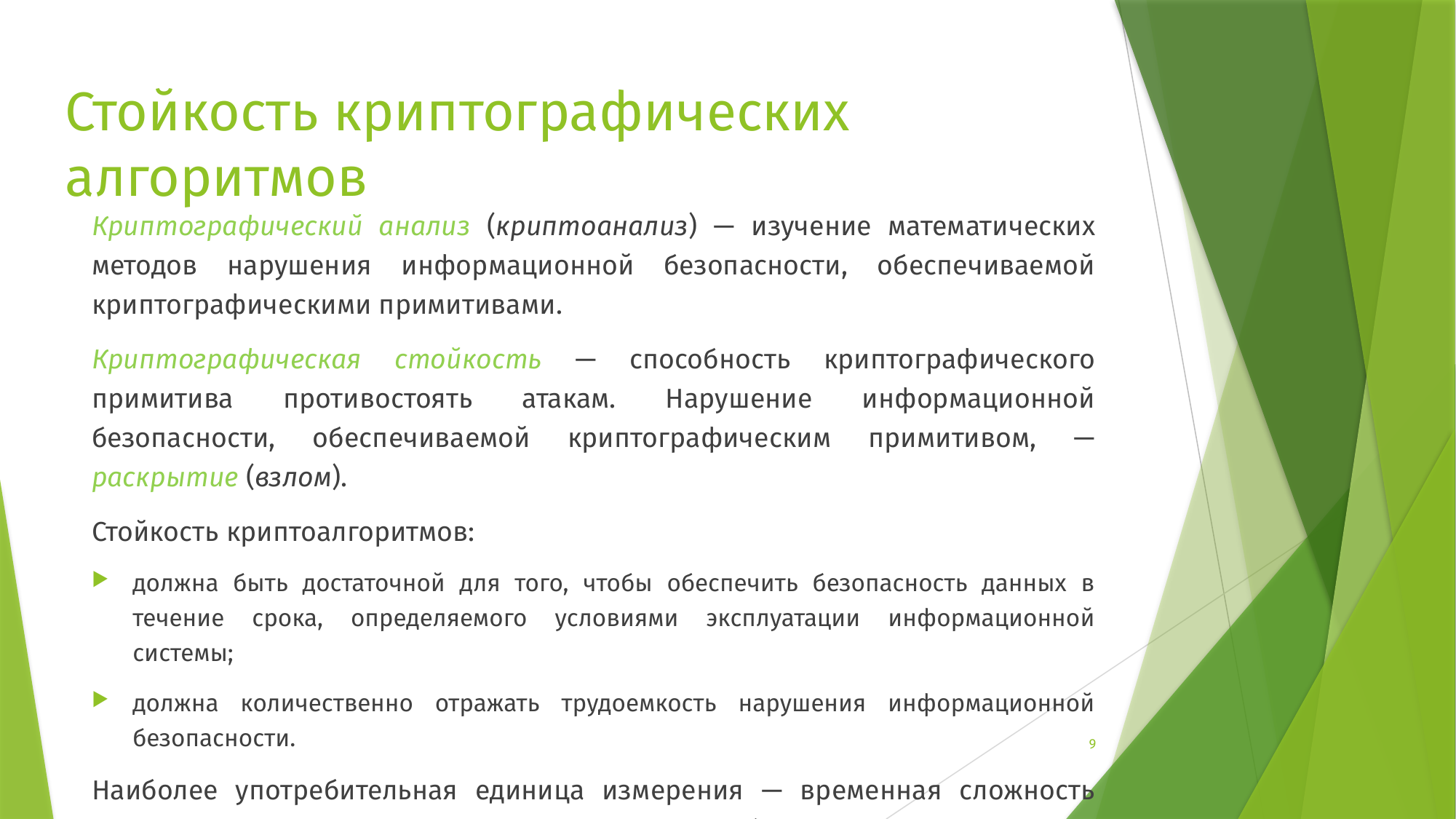

# Стойкость криптографических алгоритмов
Криптографический анализ (криптоанализ) — изучение математических методов нарушения информационной безопасности, обеспечиваемой криптографическими примитивами.
Криптографическая стойкость — способность криптографического примитива противостоять атакам. Нарушение информационной безопасности, обеспечиваемой криптографическим примитивом, — раскрытие (взлом).
Стойкость криптоалгоритмов:
должна быть достаточной для того, чтобы обеспечить безопасность данных в течение срока, определяемого условиями эксплуатации информационной системы;
должна количественно отражать трудоемкость нарушения информационной безопасности.
Наиболее употребительная единица измерения — временная сложность наилучшего известного алгоритма, нарушающего безопасность.
9